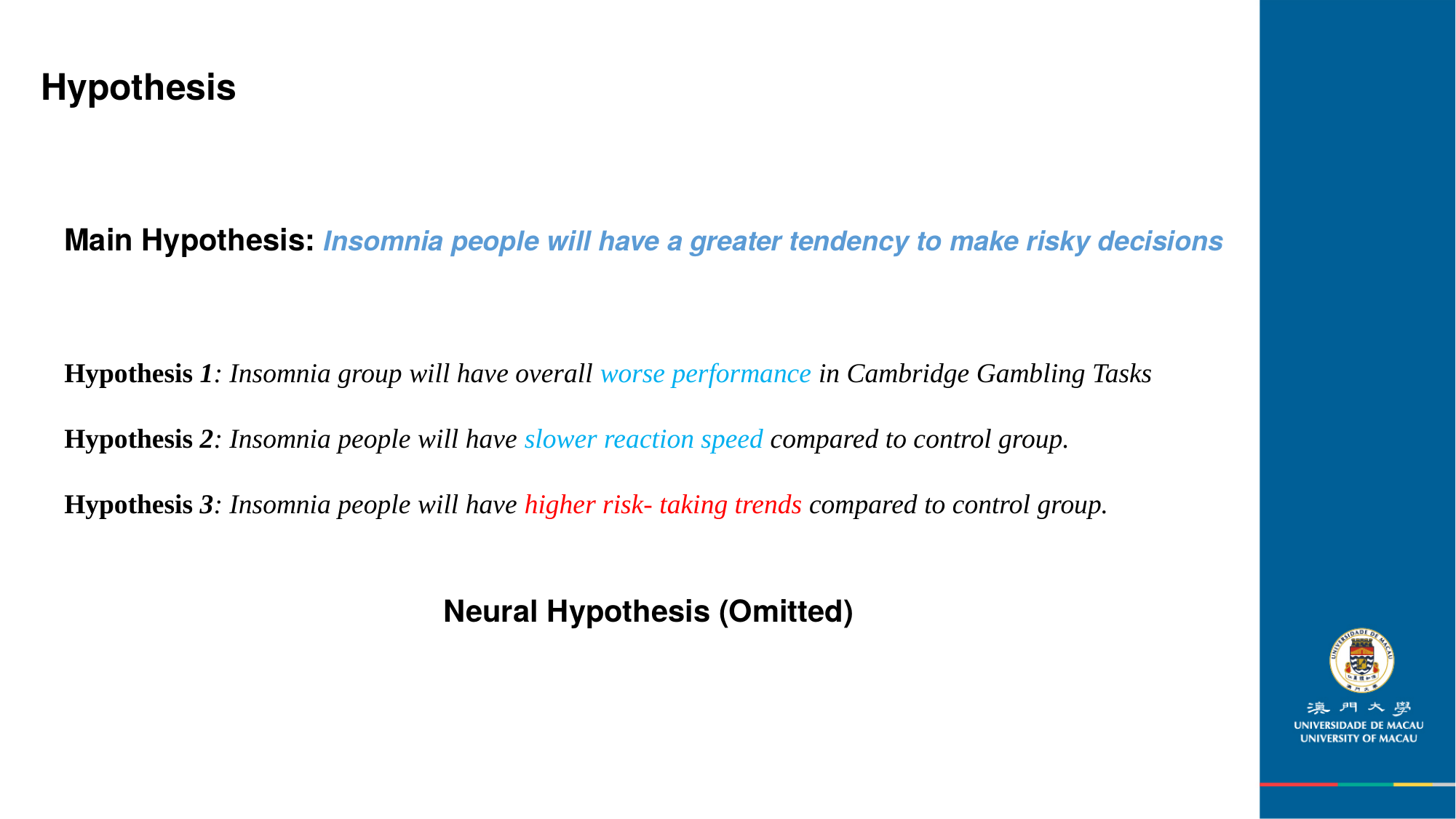

Hypothesis
Main Hypothesis: Insomnia people will have a greater tendency to make risky decisions

Hypothesis 1: Insomnia group will have overall worse performance in Cambridge Gambling Tasks
Hypothesis 2: Insomnia people will have slower reaction speed compared to control group.
Hypothesis 3: Insomnia people will have higher risk- taking trends compared to control group.

Neural Hypothesis (Omitted)